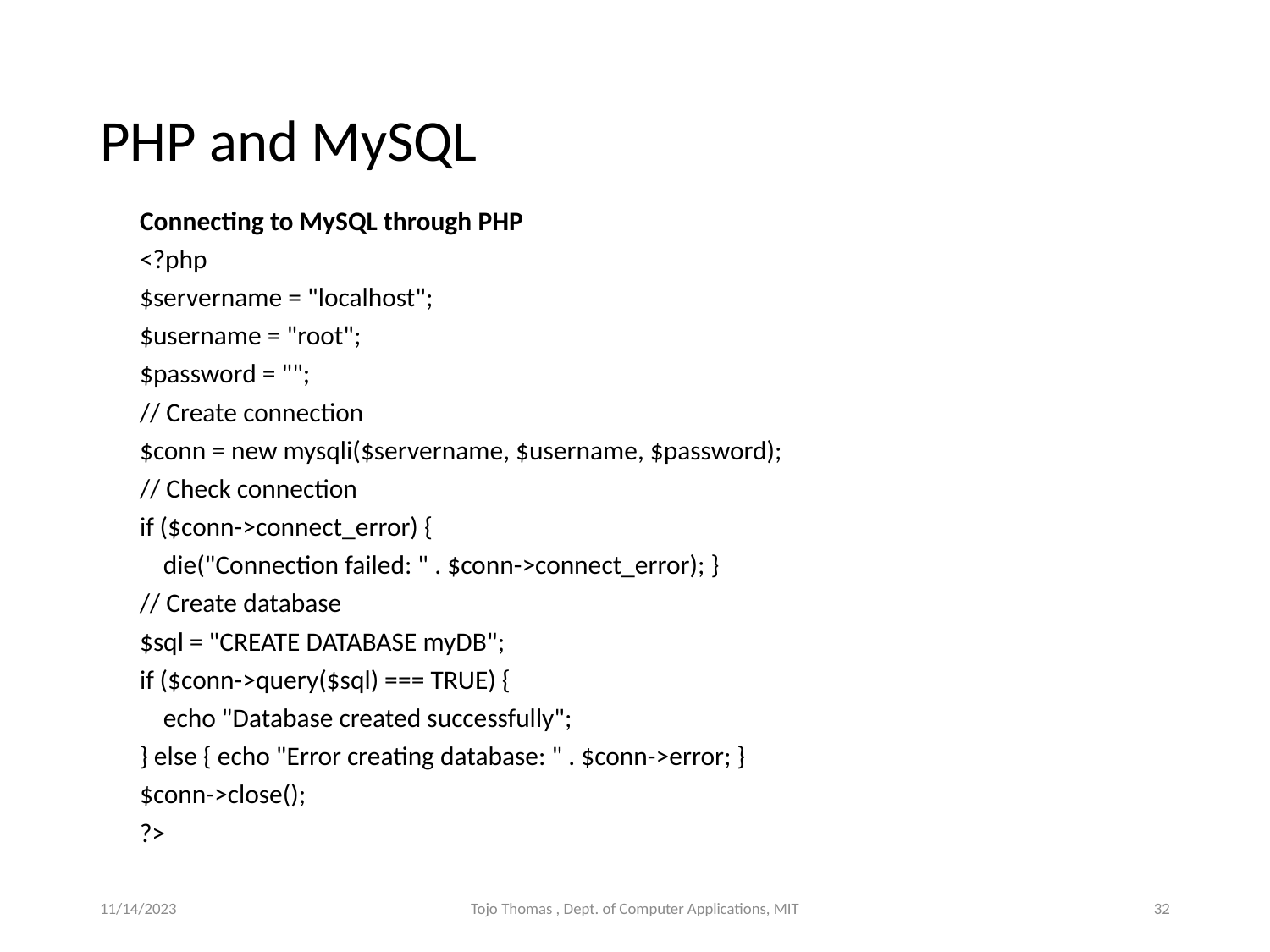

# PHP and MySQL
Connecting to MySQL through PHP
<?php
$servername = "localhost";
$username = "root";
$password = "";
// Create connection
$conn = new mysqli($servername, $username, $password);
// Check connection
if ($conn->connect_error) {
    die("Connection failed: " . $conn->connect_error); }
// Create database
$sql = "CREATE DATABASE myDB";
if ($conn->query($sql) === TRUE) {
    echo "Database created successfully";
} else { echo "Error creating database: " . $conn->error; }
$conn->close();
?>
11/14/2023
Tojo Thomas , Dept. of Computer Applications, MIT
32